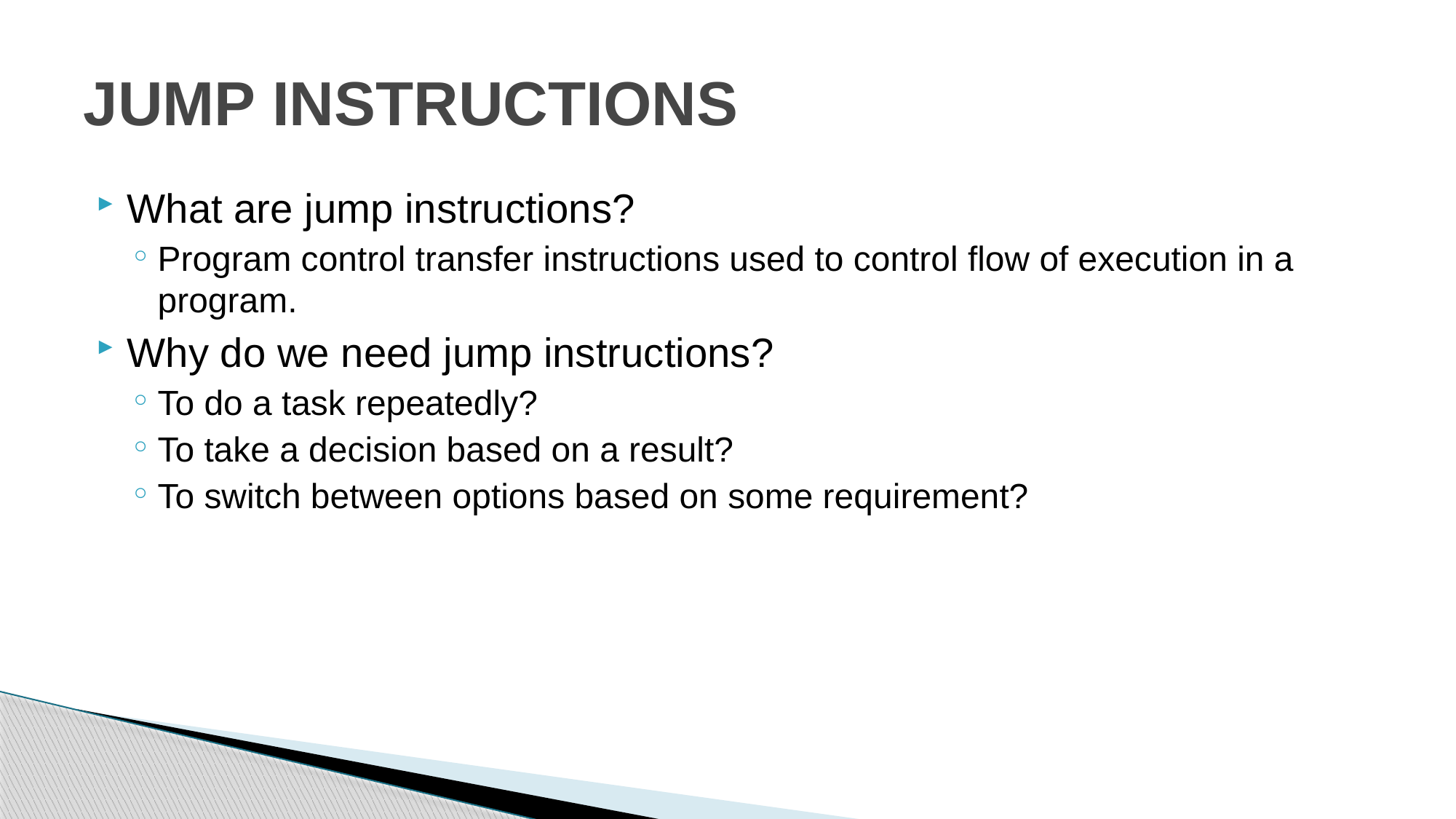

# JUMP INSTRUCTIONS
What are jump instructions?
Program control transfer instructions used to control flow of execution in a program.
Why do we need jump instructions?
To do a task repeatedly?
To take a decision based on a result?
To switch between options based on some requirement?